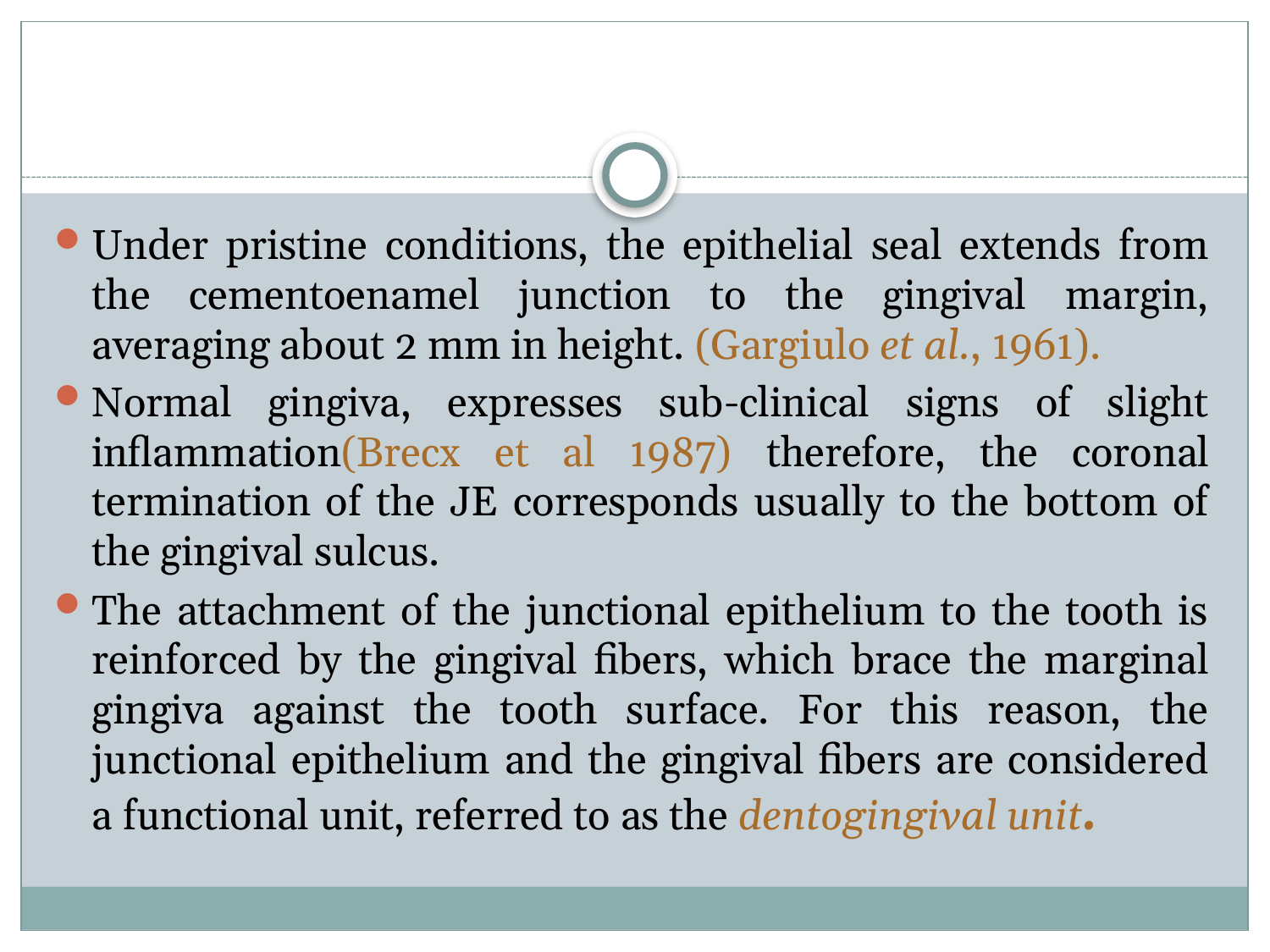

#
Under pristine conditions, the epithelial seal extends from the cementoenamel junction to the gingival margin, averaging about 2 mm in height. (Gargiulo et al., 1961).
Normal gingiva, expresses sub-clinical signs of slight inflammation(Brecx et al 1987) therefore, the coronal termination of the JE corresponds usually to the bottom of the gingival sulcus.
The attachment of the junctional epithelium to the tooth is reinforced by the gingival fibers, which brace the marginal gingiva against the tooth surface. For this reason, the junctional epithelium and the gingival fibers are considered a functional unit, referred to as the dentogingival unit.